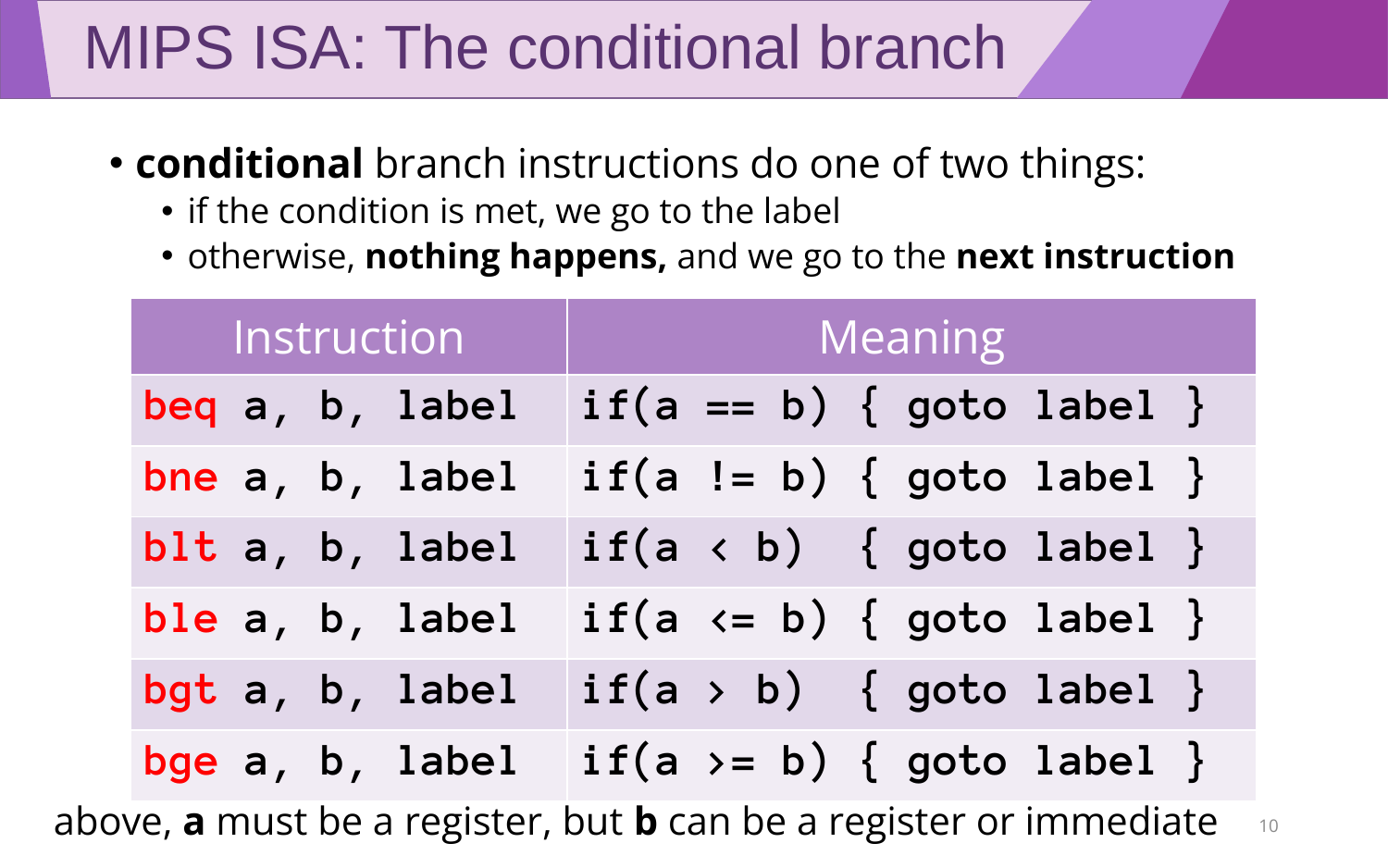

# MIPS ISA: The conditional branch
conditional branch instructions do one of two things:
if the condition is met, we go to the label
otherwise, nothing happens, and we go to the next instruction

| Instruction | Meaning |
| --- | --- |
| beq a, b, label | if(a == b) { goto label } |
| bne a, b, label | if(a != b) { goto label } |
| blt a, b, label | if(a < b) { goto label } |
| ble a, b, label | if(a <= b) { goto label } |
| bgt a, b, label | if(a > b) { goto label } |
| bge a, b, label | if(a >= b) { goto label } |
above, a must be a register, but b can be a register or immediate
10